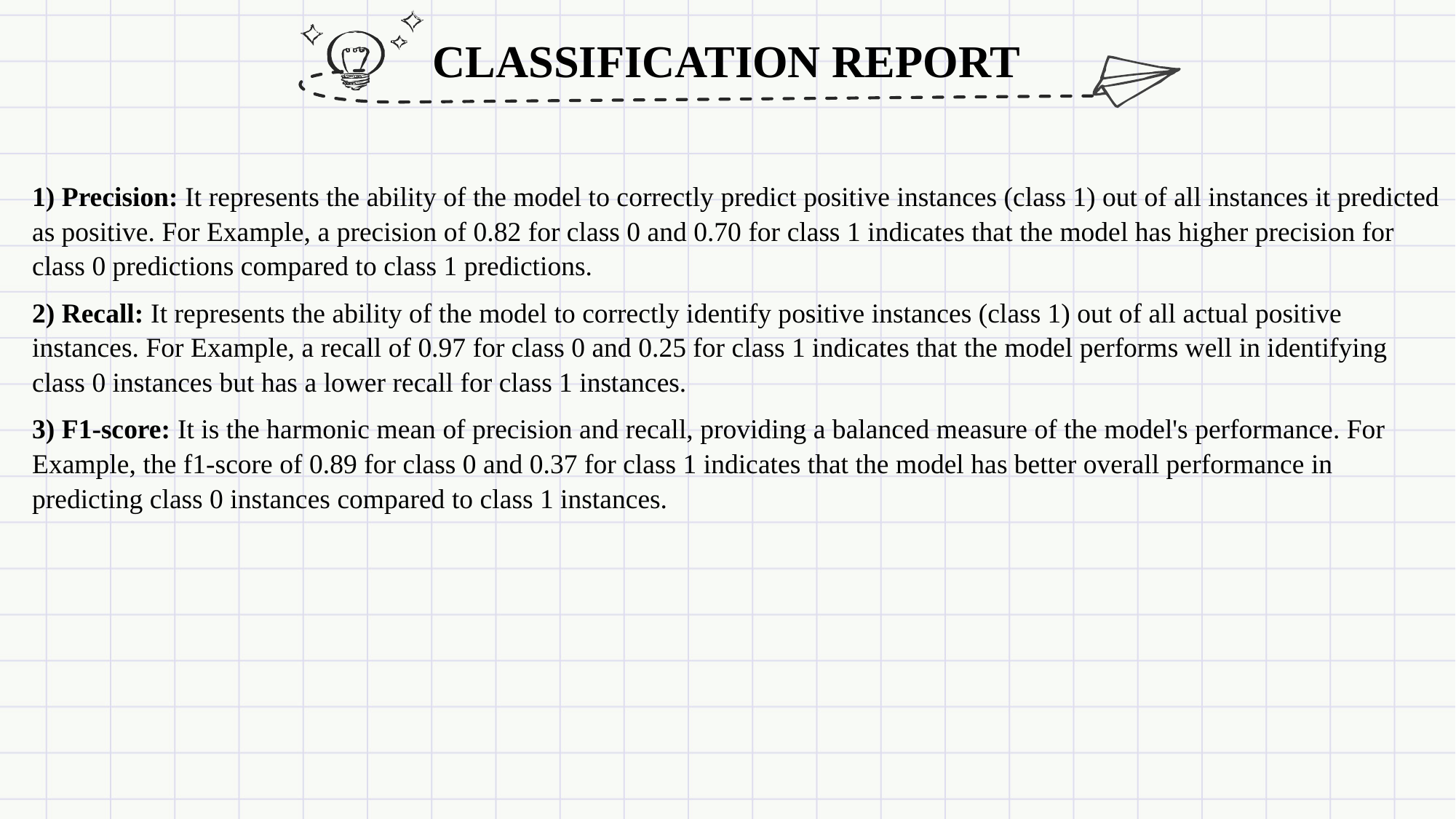

CLASSIFICATION REPORT
1) Precision: It represents the ability of the model to correctly predict positive instances (class 1) out of all instances it predicted as positive. For Example, a precision of 0.82 for class 0 and 0.70 for class 1 indicates that the model has higher precision for class 0 predictions compared to class 1 predictions.
2) Recall: It represents the ability of the model to correctly identify positive instances (class 1) out of all actual positive instances. For Example, a recall of 0.97 for class 0 and 0.25 for class 1 indicates that the model performs well in identifying class 0 instances but has a lower recall for class 1 instances.
3) F1-score: It is the harmonic mean of precision and recall, providing a balanced measure of the model's performance. For Example, the f1-score of 0.89 for class 0 and 0.37 for class 1 indicates that the model has better overall performance in predicting class 0 instances compared to class 1 instances.